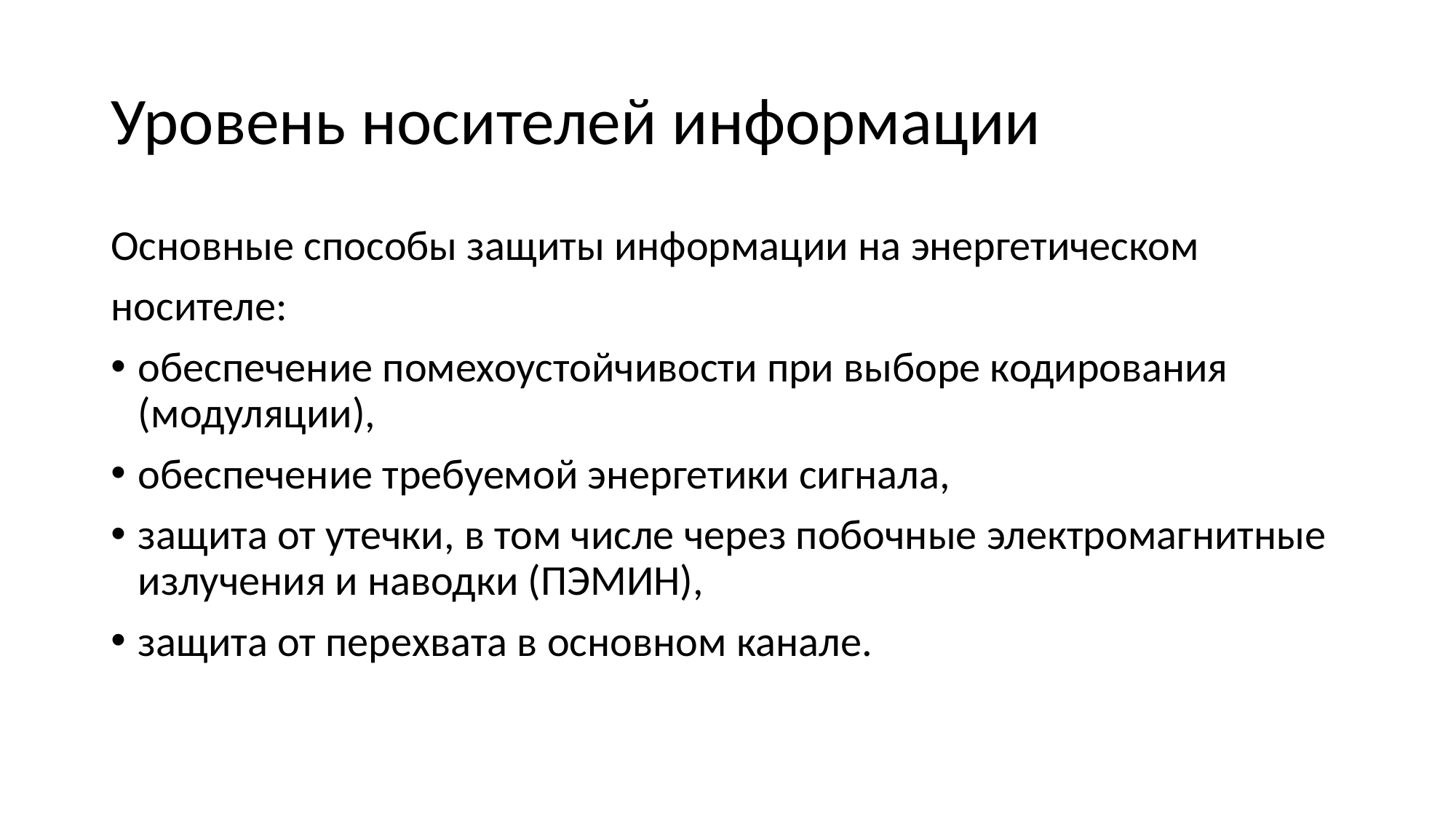

# Уровень носителей информации
Основные способы защиты информации на энергетическом
носителе:
обеспечение помехоустойчивости при выборе кодирования (модуляции),
обеспечение требуемой энергетики сигнала,
защита от утечки, в том числе через побочные электромагнитные излучения и наводки (ПЭМИН),
защита от перехвата в основном канале.